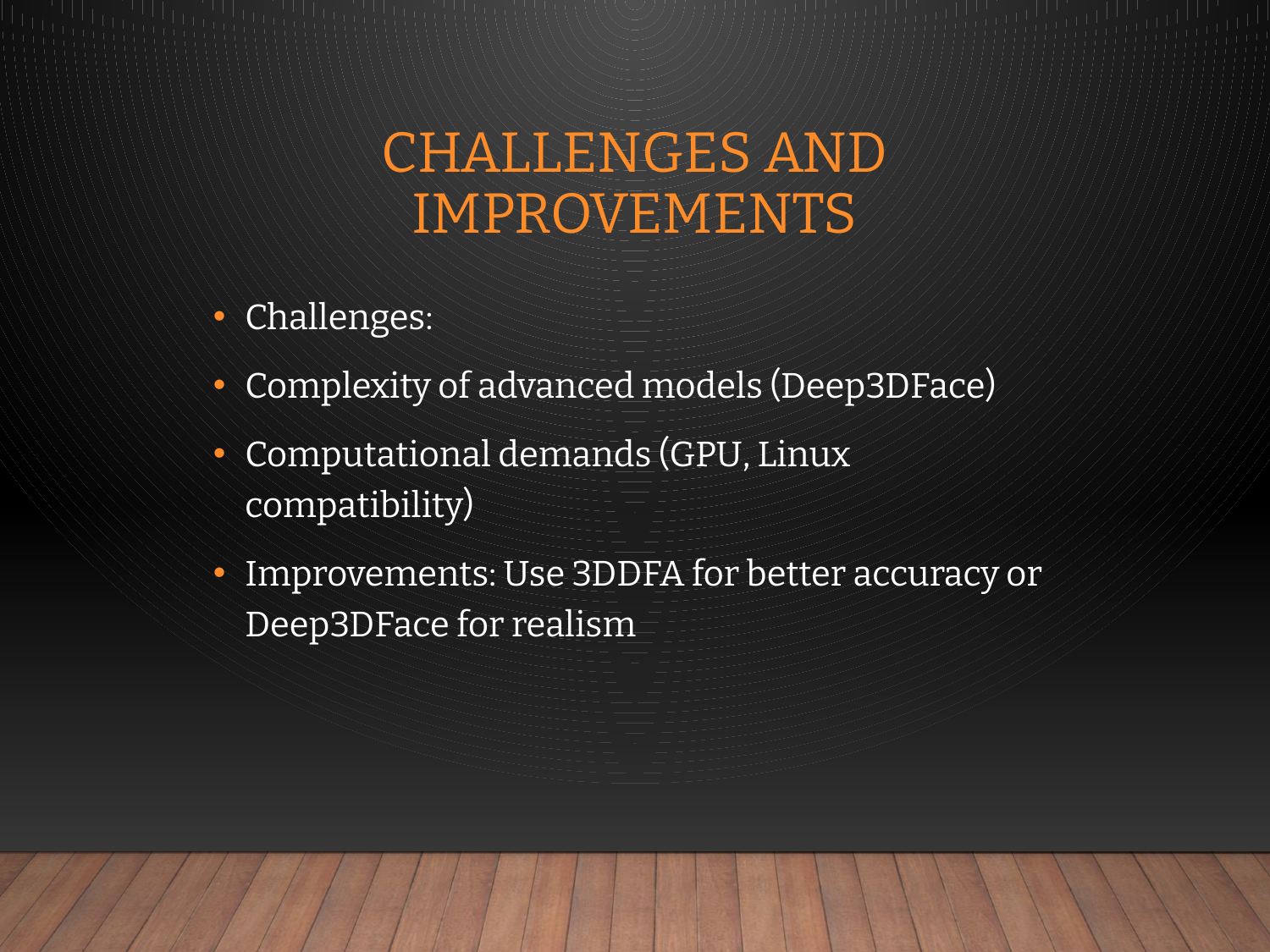

# Challenges and Improvements
Challenges:
Complexity of advanced models (Deep3DFace)
Computational demands (GPU, Linux compatibility)
Improvements: Use 3DDFA for better accuracy or Deep3DFace for realism